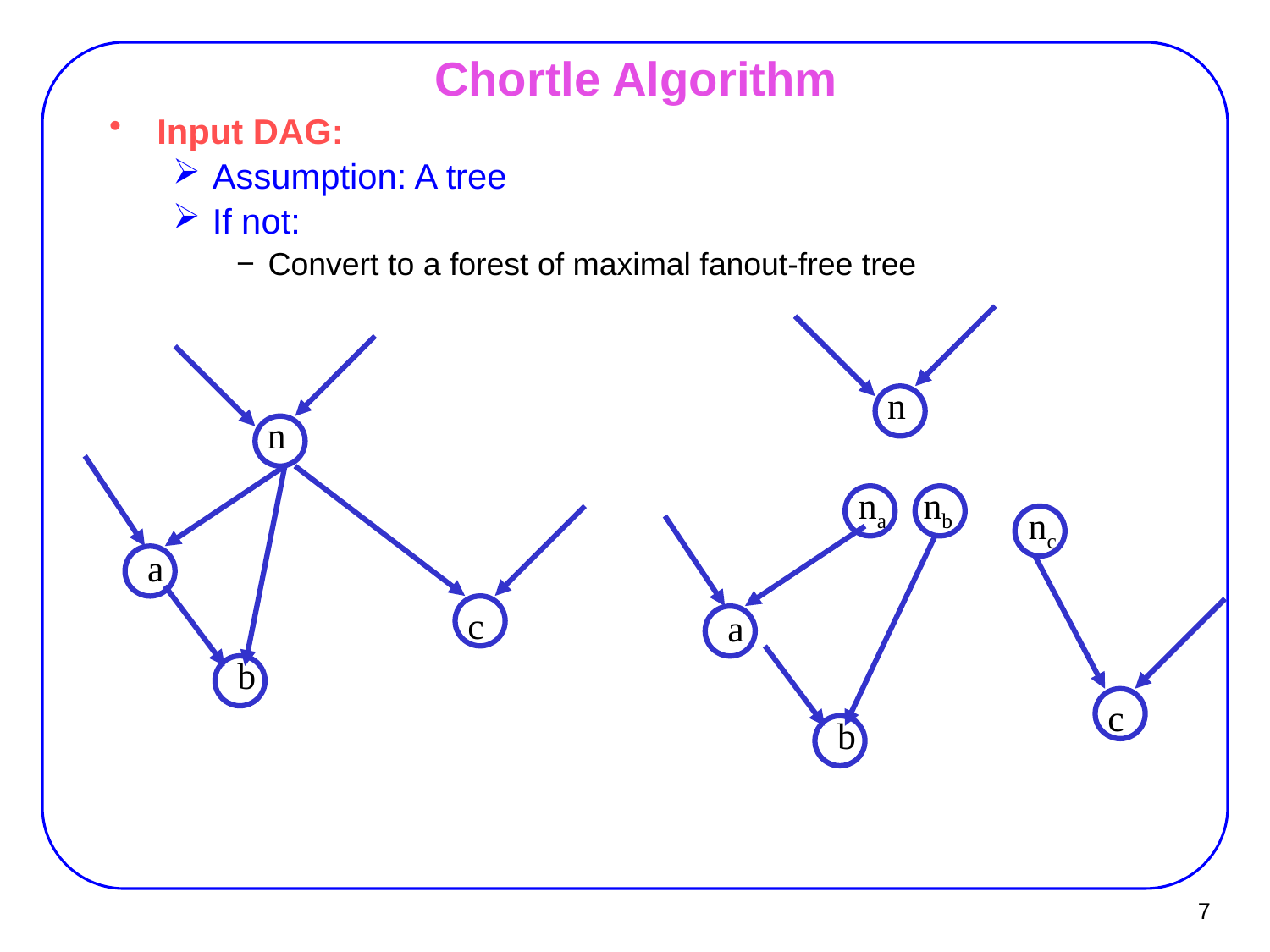

# Chortle Algorithm
Input DAG:
Assumption: A tree
If not:
Convert to a forest of maximal fanout-free tree

n

n

na
nb

nc

a

c
a

b

c
b

7